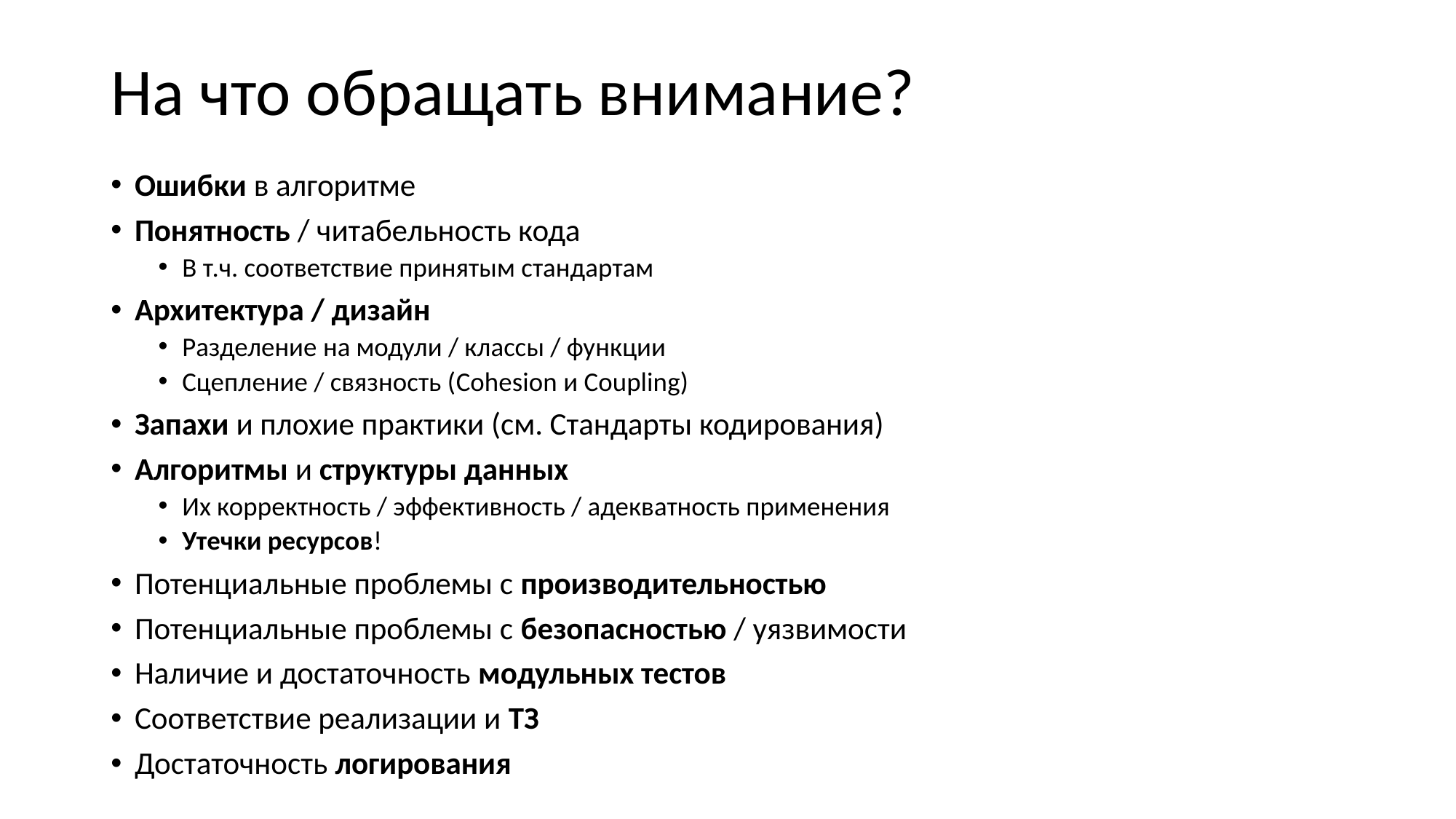

# На что обращать внимание?
Ошибки в алгоритме
Понятность / читабельность кода
В т.ч. соответствие принятым стандартам
Архитектура / дизайн
Разделение на модули / классы / функции
Сцепление / связность (Cohesion и Coupling)
Запахи и плохие практики (см. Стандарты кодирования)
Алгоритмы и структуры данных
Их корректность / эффективность / адекватность применения
Утечки ресурсов!
Потенциальные проблемы с производительностью
Потенциальные проблемы с безопасностью / уязвимости
Наличие и достаточность модульных тестов
Соответствие реализации и ТЗ
Достаточность логирования